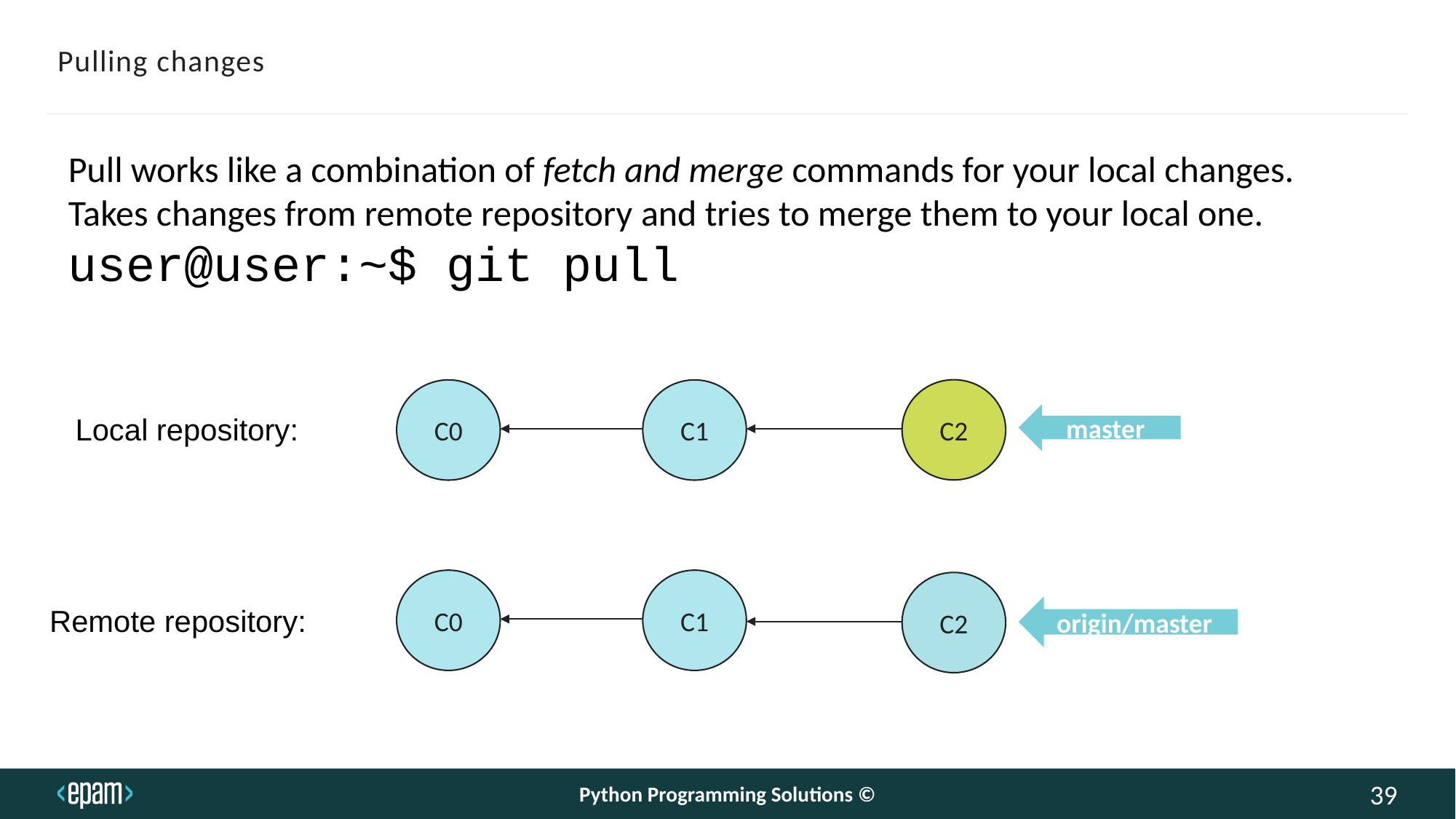

Pulling changes
Pull works like a combination of fetch and merge commands for your local changes.
Takes changes from remote repository and tries to merge them to your local one.
user@user:~$ git pull
C2
C1
C0
master
Local repository:
C1
C0

C2
Remote repository:
origin/master

Python Programming Solutions ©
39